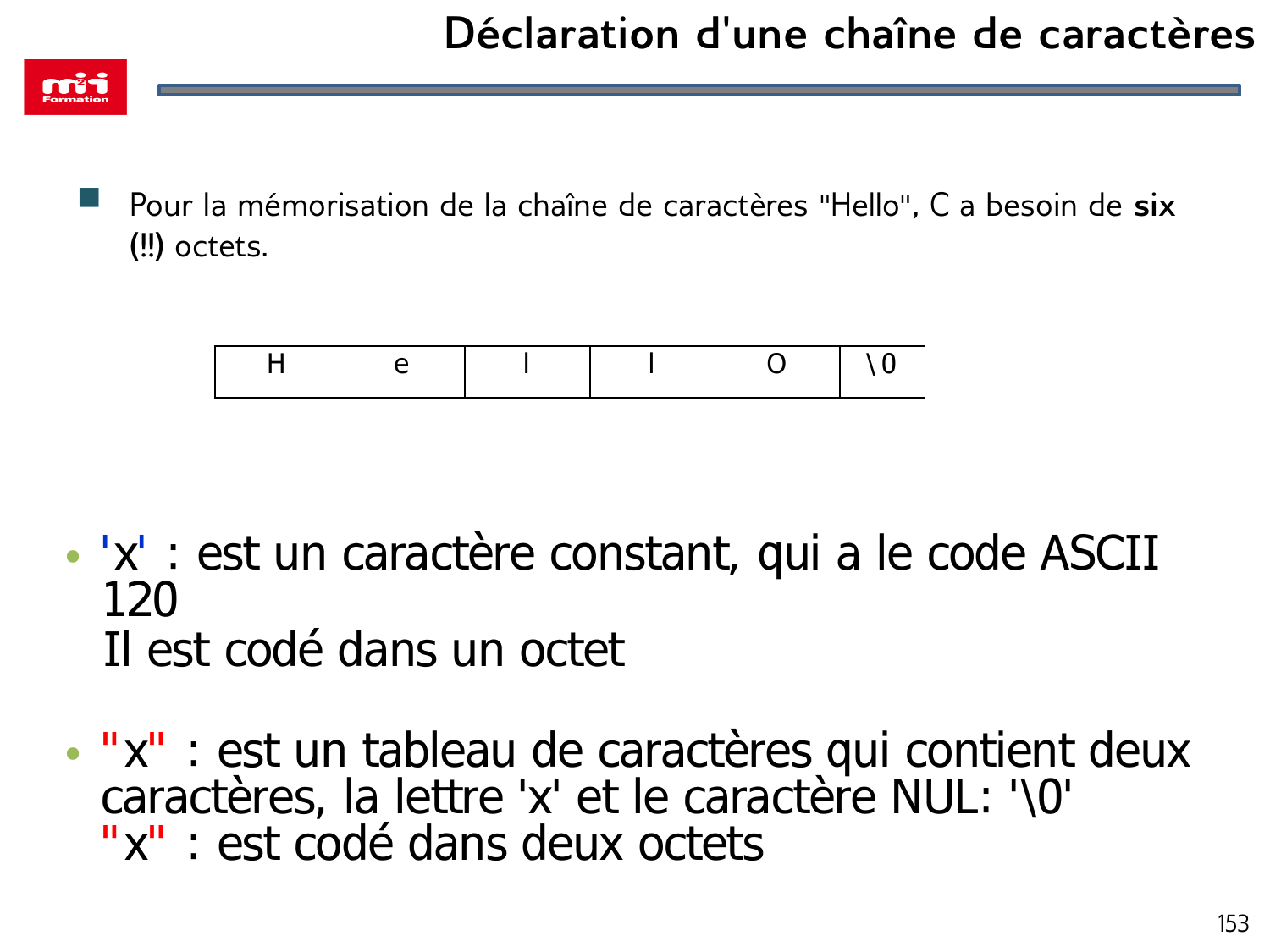

# Déclaration d'une chaîne de caractères
Pour la mémorisation de la chaîne de caractères "Hello", C a besoin de six (!!) octets.

| H | e | l | l | O | \0 |
| --- | --- | --- | --- | --- | --- |
'x' : est un caractère constant, qui a le code ASCII 120
Il est codé dans un octet

"x" : est un tableau de caractères qui contient deux caractères, la lettre 'x' et le caractère NUL: '\0' 
"x" : est codé dans deux octets
153